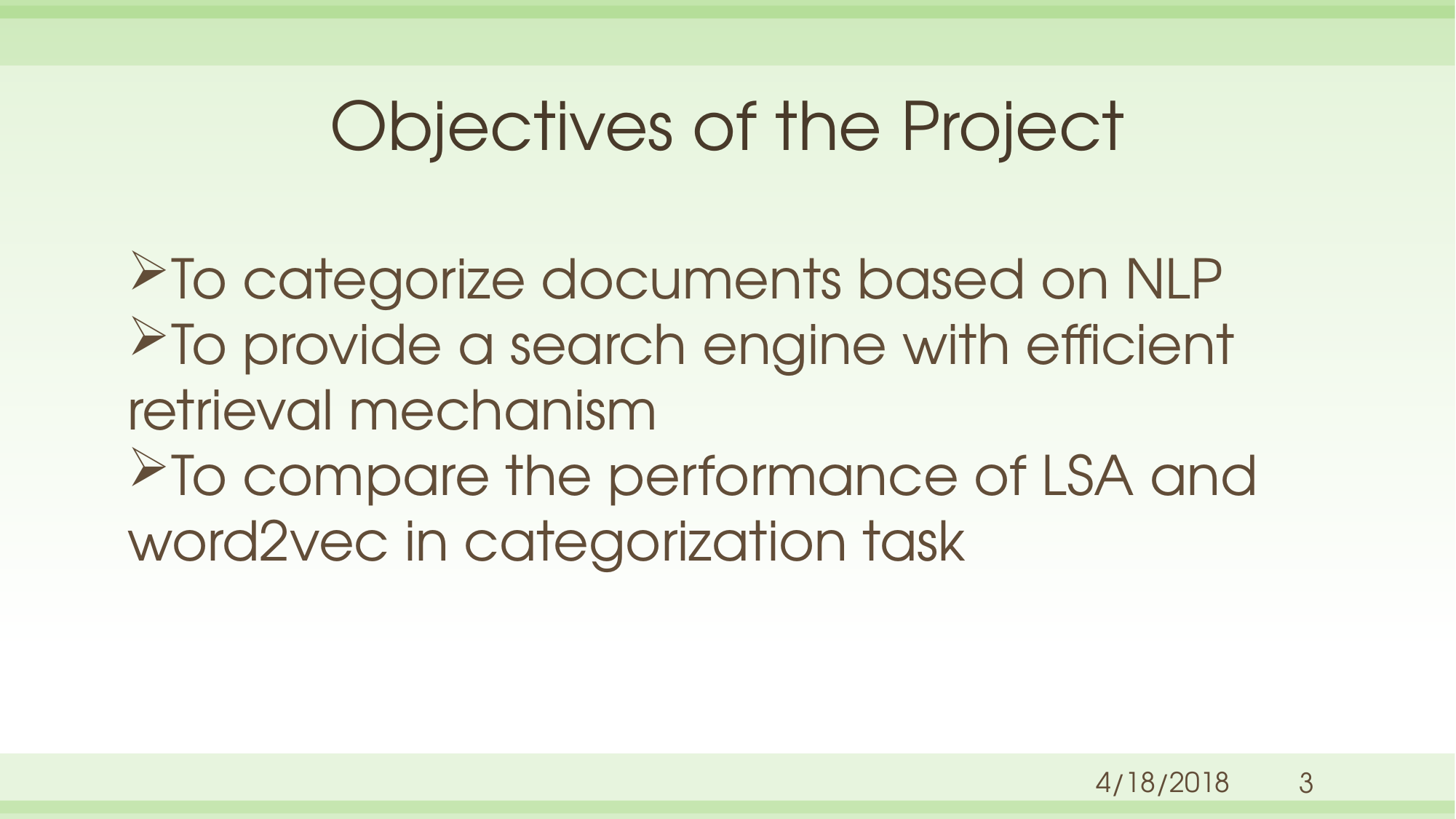

# Objectives of the Project
To categorize documents based on NLP
To provide a search engine with efficient retrieval mechanism
To compare the performance of LSA and word2vec in categorization task

4/18/2018
3